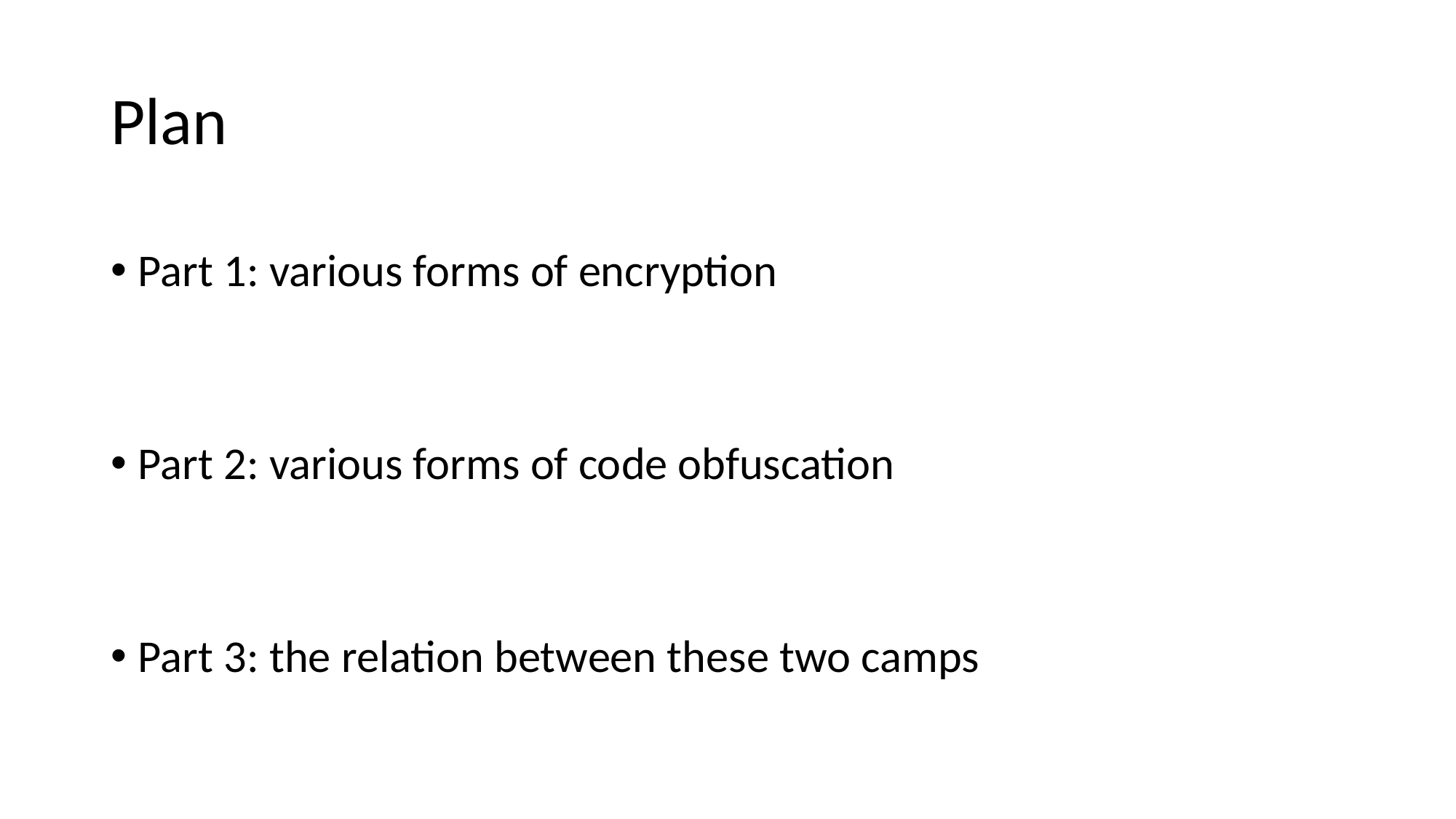

# Plan
Part 1: various forms of encryption

Part 2: various forms of code obfuscation

Part 3: the relation between these two camps